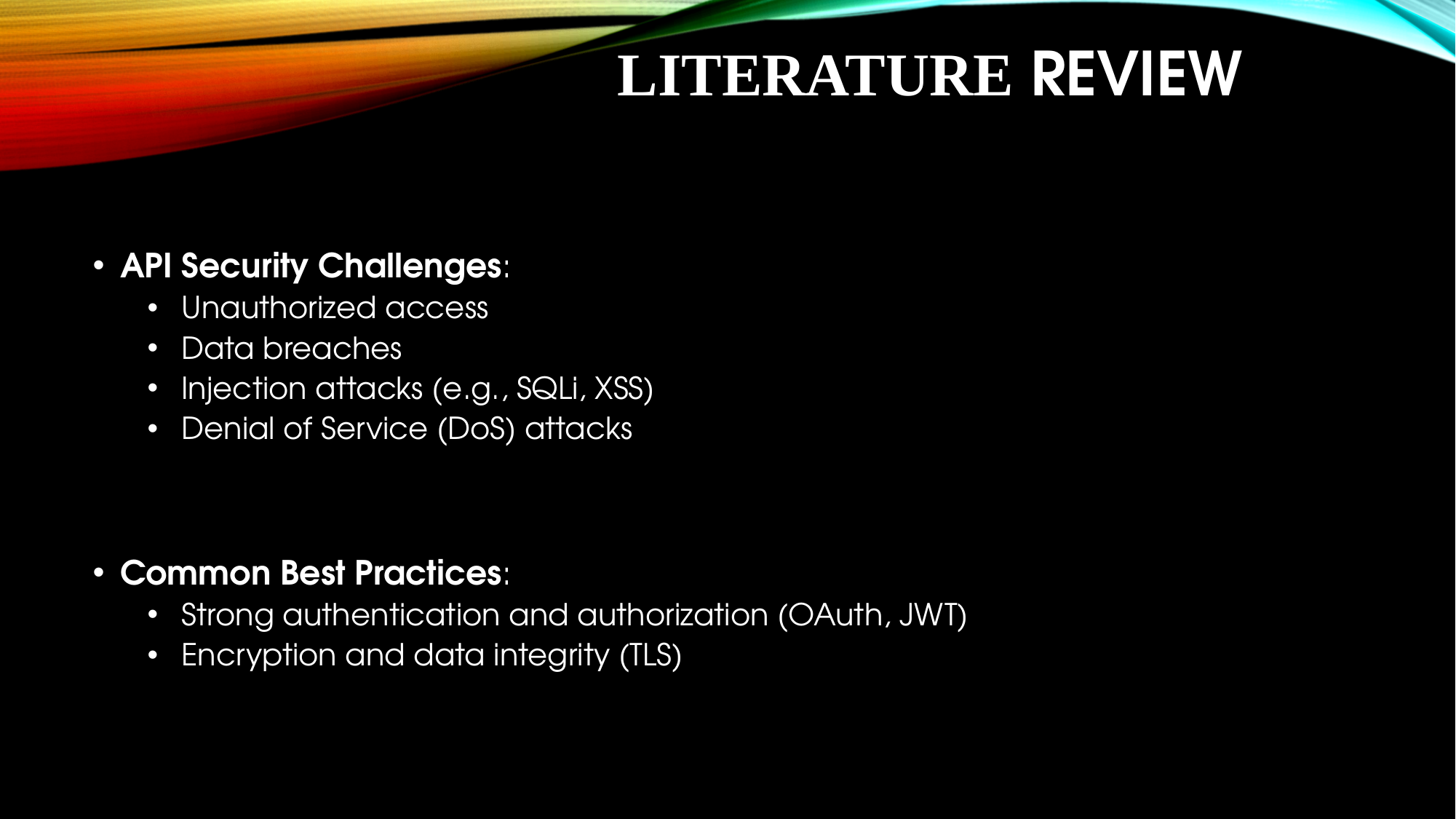

# Literature Review

API Security Challenges:
Unauthorized access
Data breaches
Injection attacks (e.g., SQLi, XSS)
Denial of Service (DoS) attacks

Common Best Practices:
Strong authentication and authorization (OAuth, JWT)
Encryption and data integrity (TLS)